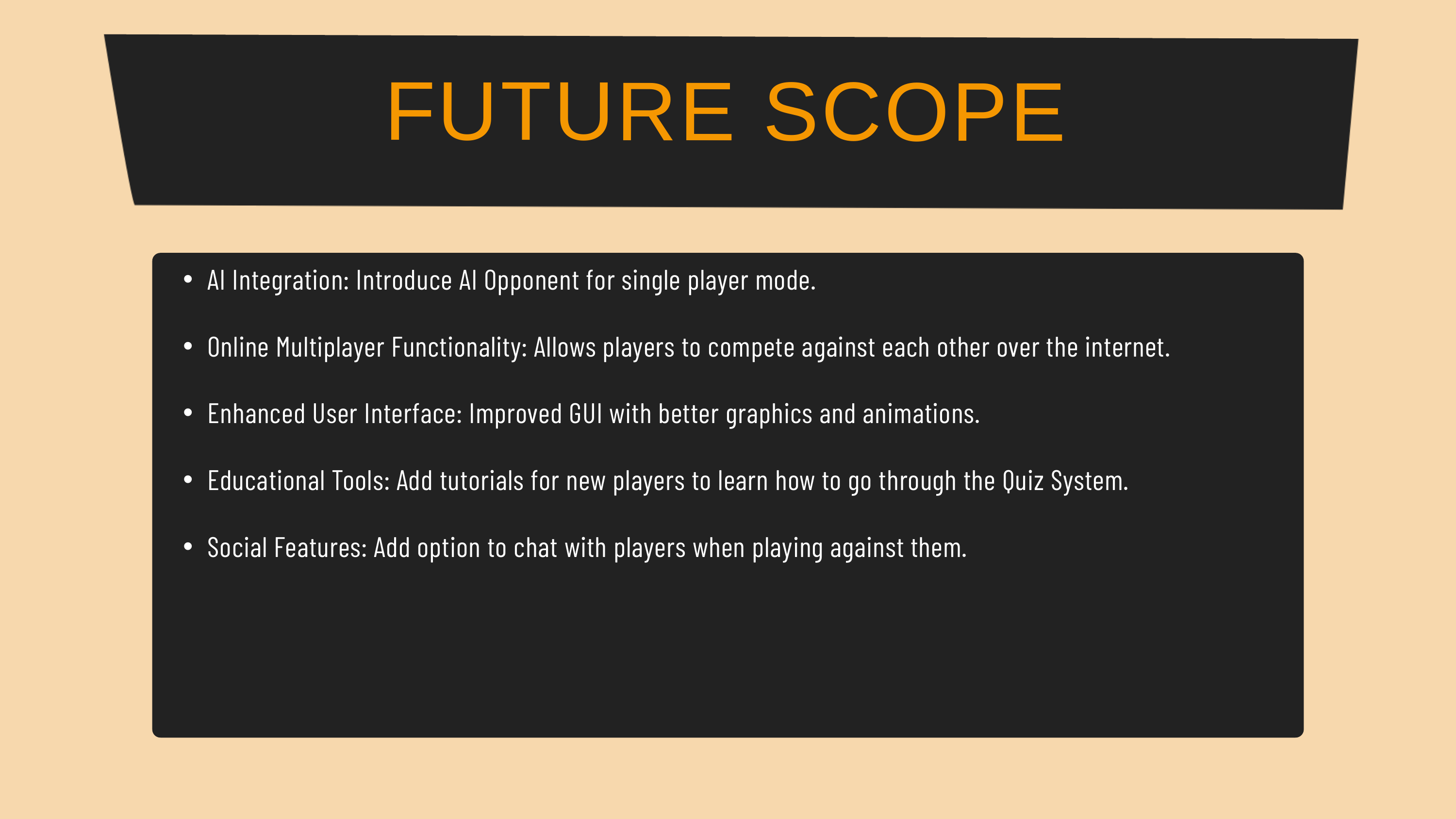

FUTURE SCOPE

AI Integration: Introduce AI Opponent for single player mode.
Online Multiplayer Functionality: Allows players to compete against each other over the internet.
Enhanced User Interface: Improved GUI with better graphics and animations.
Educational Tools: Add tutorials for new players to learn how to go through the Quiz System.
Social Features: Add option to chat with players when playing against them.